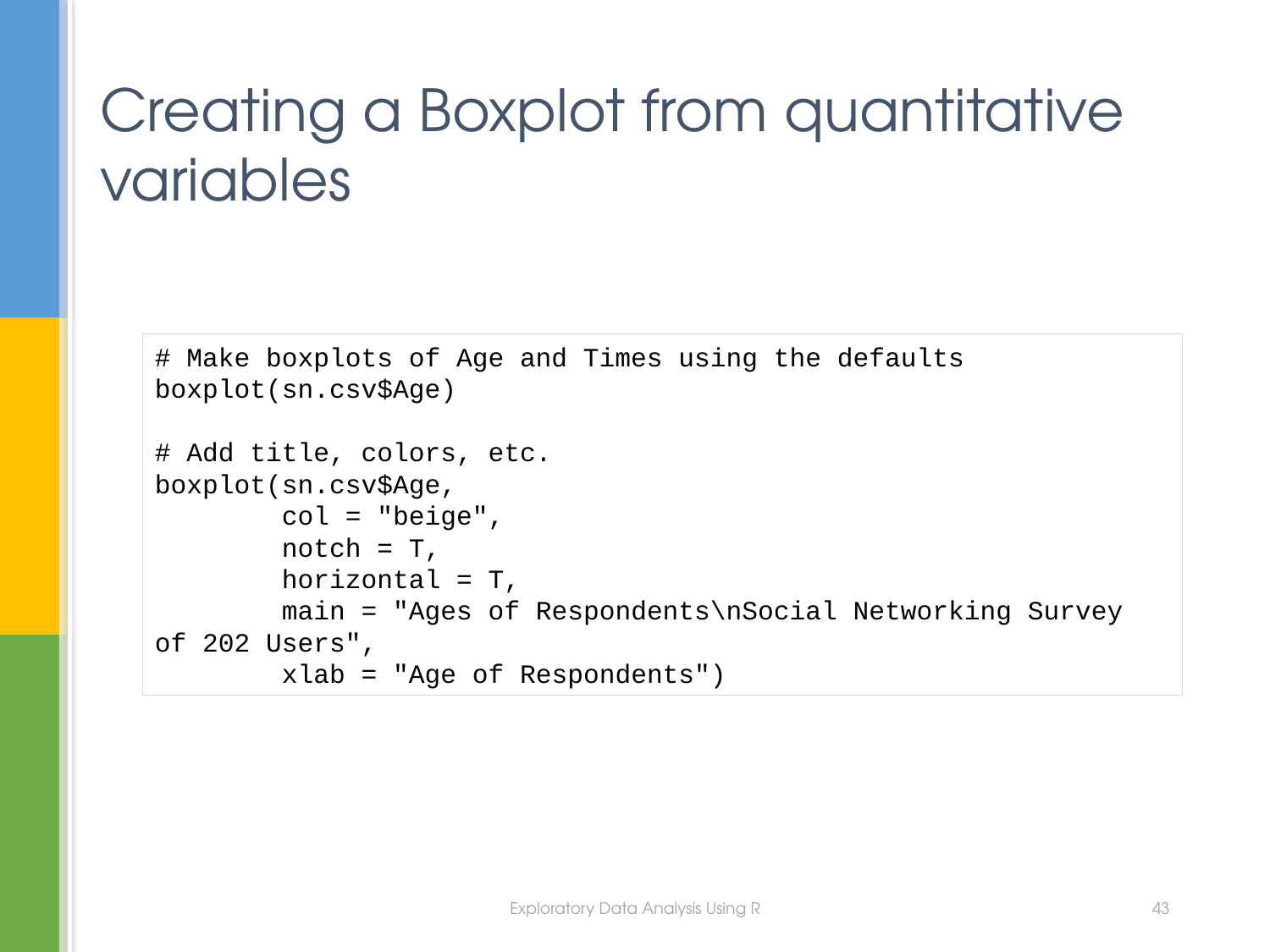

# Creating a Boxplot from quantitative variables
# Make boxplots of Age and Times using the defaults
boxplot(sn.csv$Age)

# Add title, colors, etc.
boxplot(sn.csv$Age,
        col = "beige",
        notch = T,
        horizontal = T,
        main = "Ages of Respondents\nSocial Networking Survey of 202 Users",
        xlab = "Age of Respondents")
Exploratory Data Analysis Using R
43